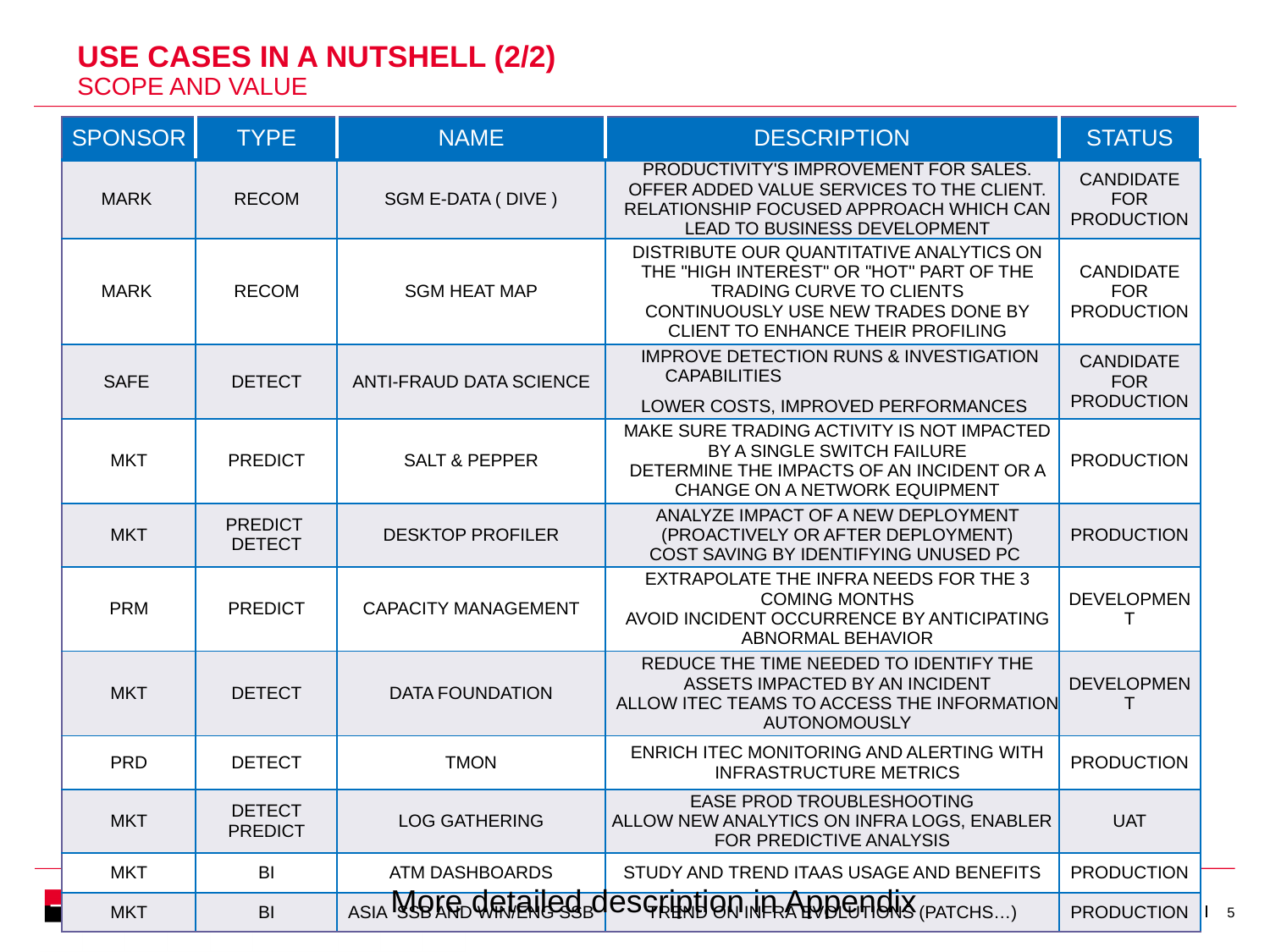

# Use cases in a nutshell (2/2) scope and value
| Sponsor | Type | Name | Description | Status |
| --- | --- | --- | --- | --- |
| MARK | Recom | SGM E-Data ( Dive ) | Productivity's improvement for sales. Offer added value services to the client. Relationship focused approach which can lead to business development | Candidate for Production |
| MARK | Recom | SGM Heat Map | Distribute our quantitative analytics on the "high interest" or "hot" part of the trading curve to clients Continuously use new trades done by client to enhance their profiling | Candidate for Production |
| SAFE | Detect | Anti-Fraud Data Science | Improve detection runs & investigation capabilities Lower costs, Improved performances | Candidate for Production |
| MKT | Predict | Salt & Pepper | Make sure trading activity is not impacted by a single switch failure Determine the impacts of an incident or a change on a network equipment | Production |
| MKT | Predict Detect | Desktop Profiler | Analyze impact of a new deployment (proactively or after deployment) Cost saving by identifying unused PC | Production |
| PRM | Predict | Capacity Management | Extrapolate the infra needs for the 3 coming months Avoid incident occurrence by anticipating abnormal behavior | Development |
| MKT | Detect | Data Foundation | Reduce the time needed to identify the assets impacted by an incident Allow Itec teams to access the information autonomously | Development |
| PRD | Detect | TMON | Enrich ITEC monitoring and alerting with infrastructure metrics | Production |
| MKT | Detect Predict | Log gathering | Ease prod troubleshooting Allow new analytics on infra logs, enabler for predictive analysis | UAT |
| MKT | BI | ATM dashboards | Study and trend ITaaS usage and benefits | Production |
| MKT | BI | Asia SSB and WIN/ENG SSB | Trend on infra evolutions (patchs…) | Production |
More detailed description in Appendix